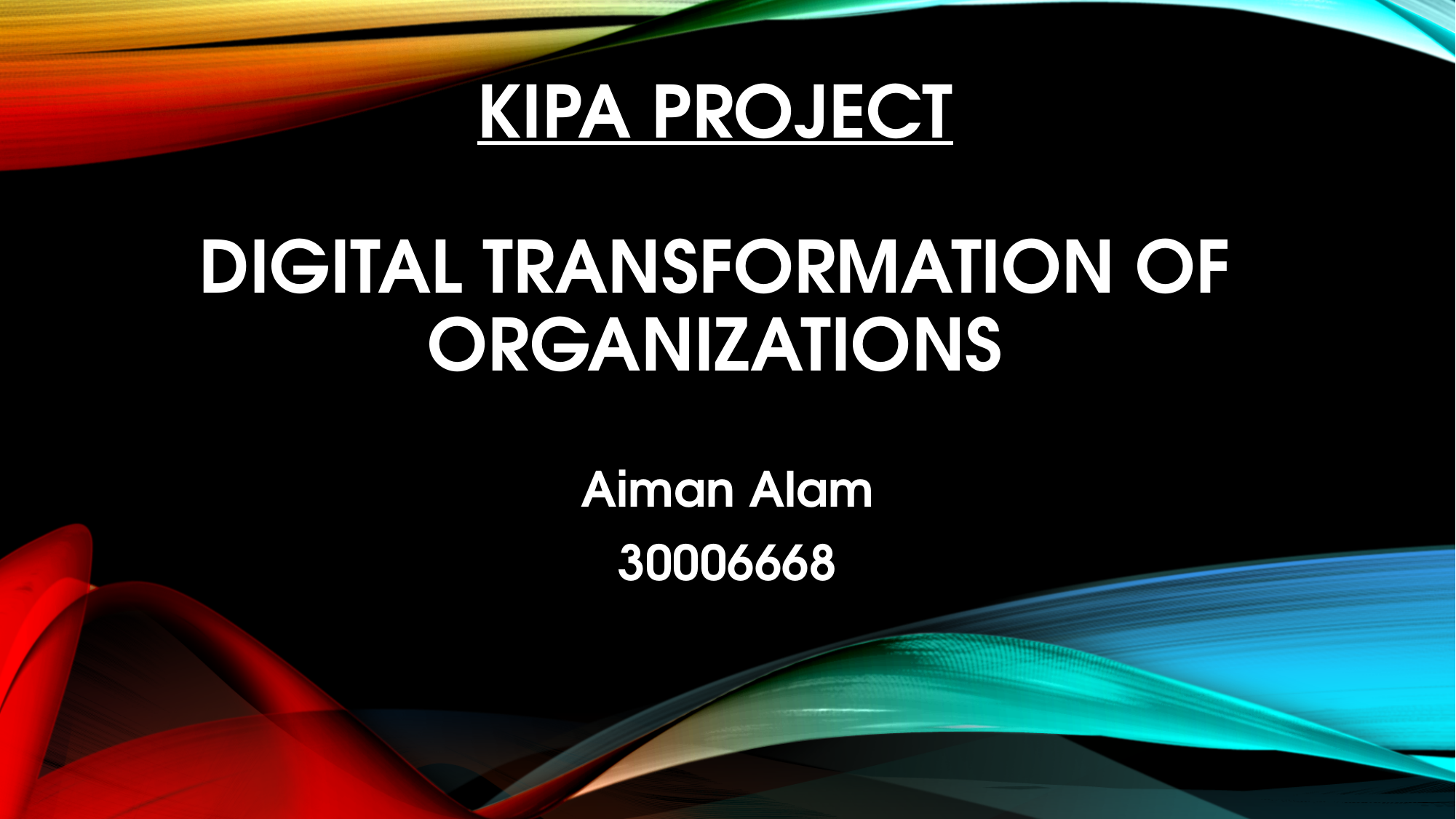

# KIPA PROJECT DIGITAL TRANSFORMATION OF ORGANIZATIONS
Aiman Alam
30006668